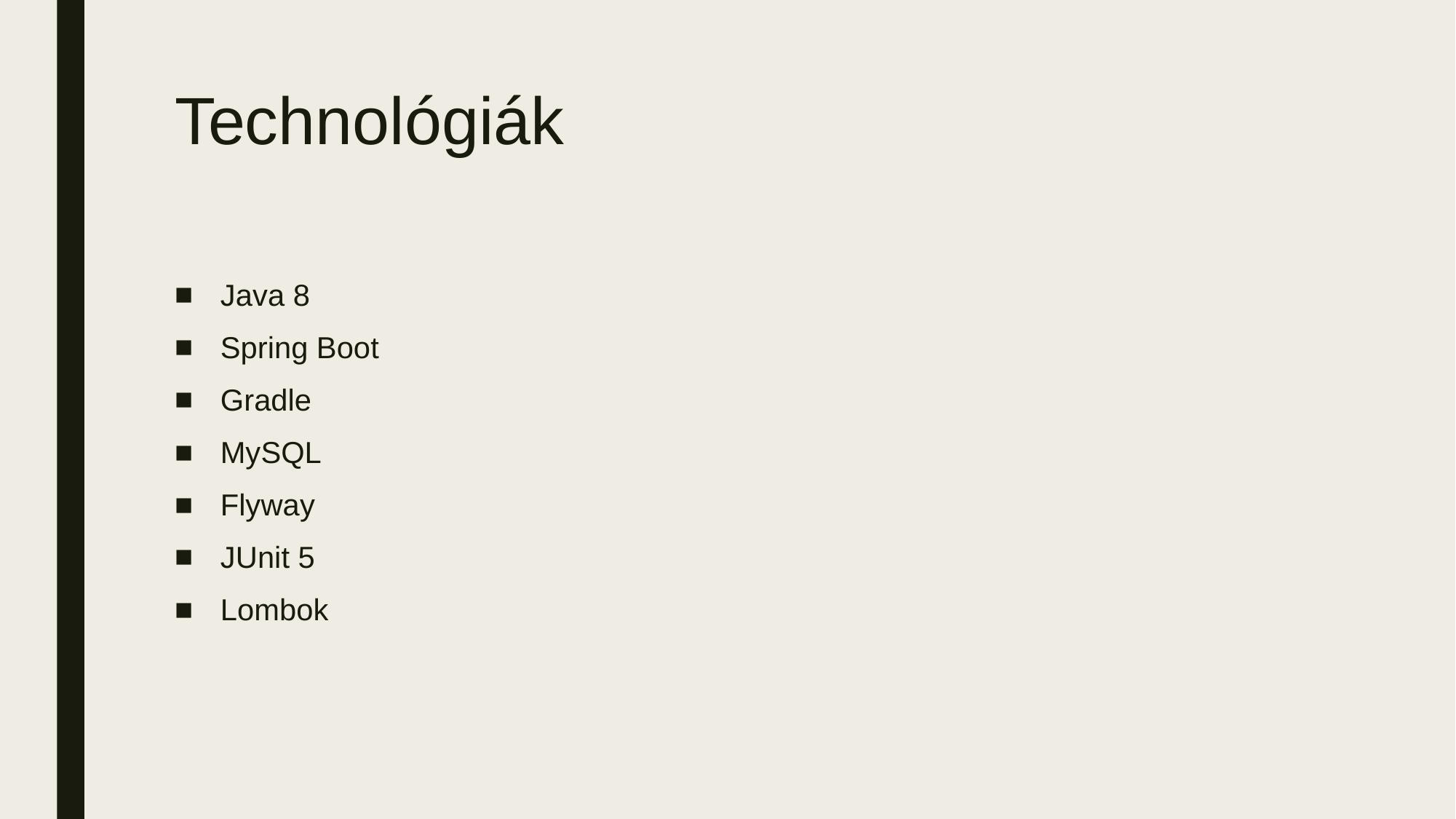

# Technológiák
Java 8
Spring Boot
Gradle
MySQL
Flyway
JUnit 5
Lombok